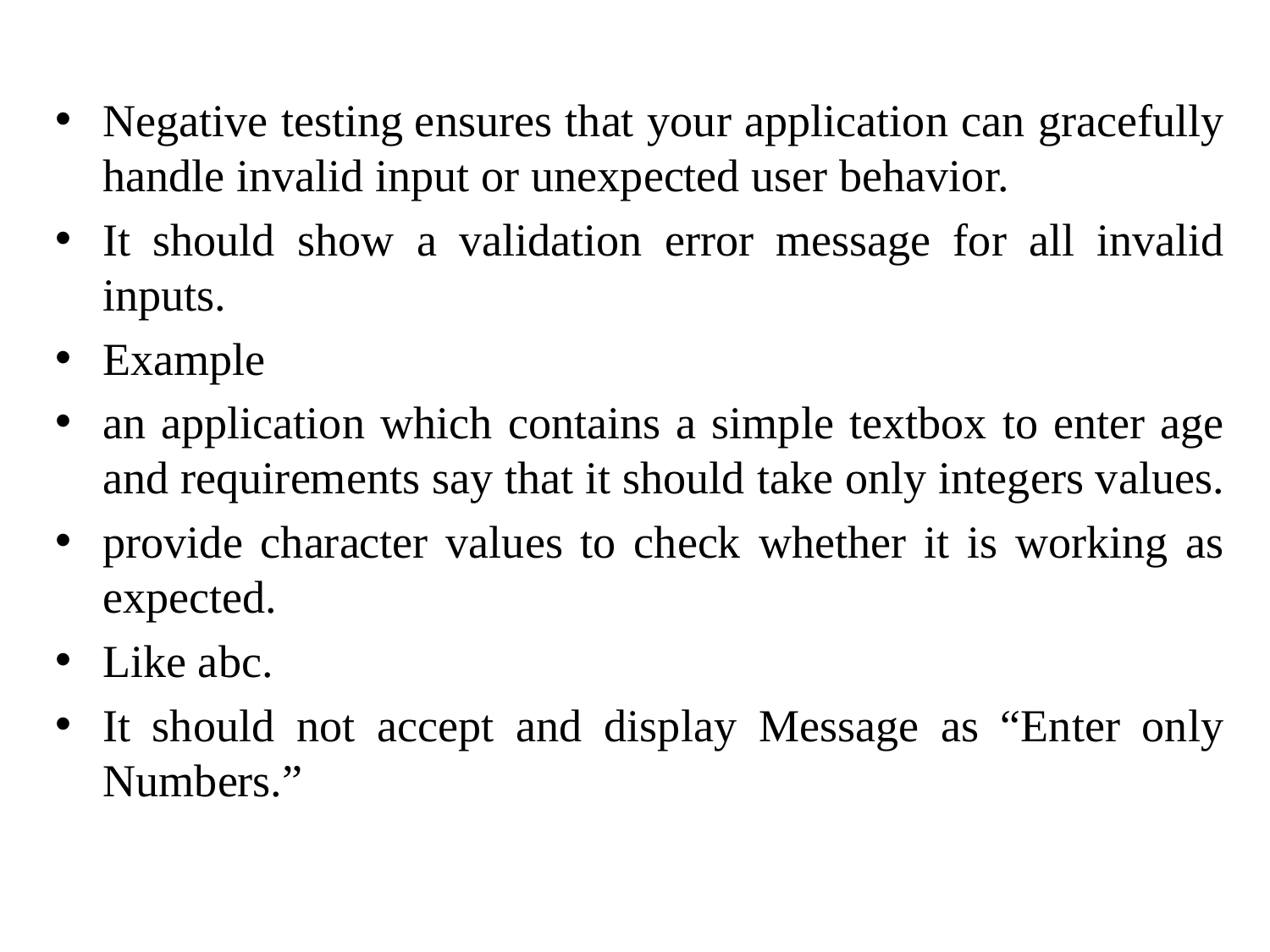

Negative testing ensures that your application can gracefully handle invalid input or unexpected user behavior.
It should show a validation error message for all invalid inputs.
Example
an application which contains a simple textbox to enter age and requirements say that it should take only integers values.
provide character values to check whether it is working as expected.
Like abc.
It should not accept and display Message as “Enter only Numbers.”